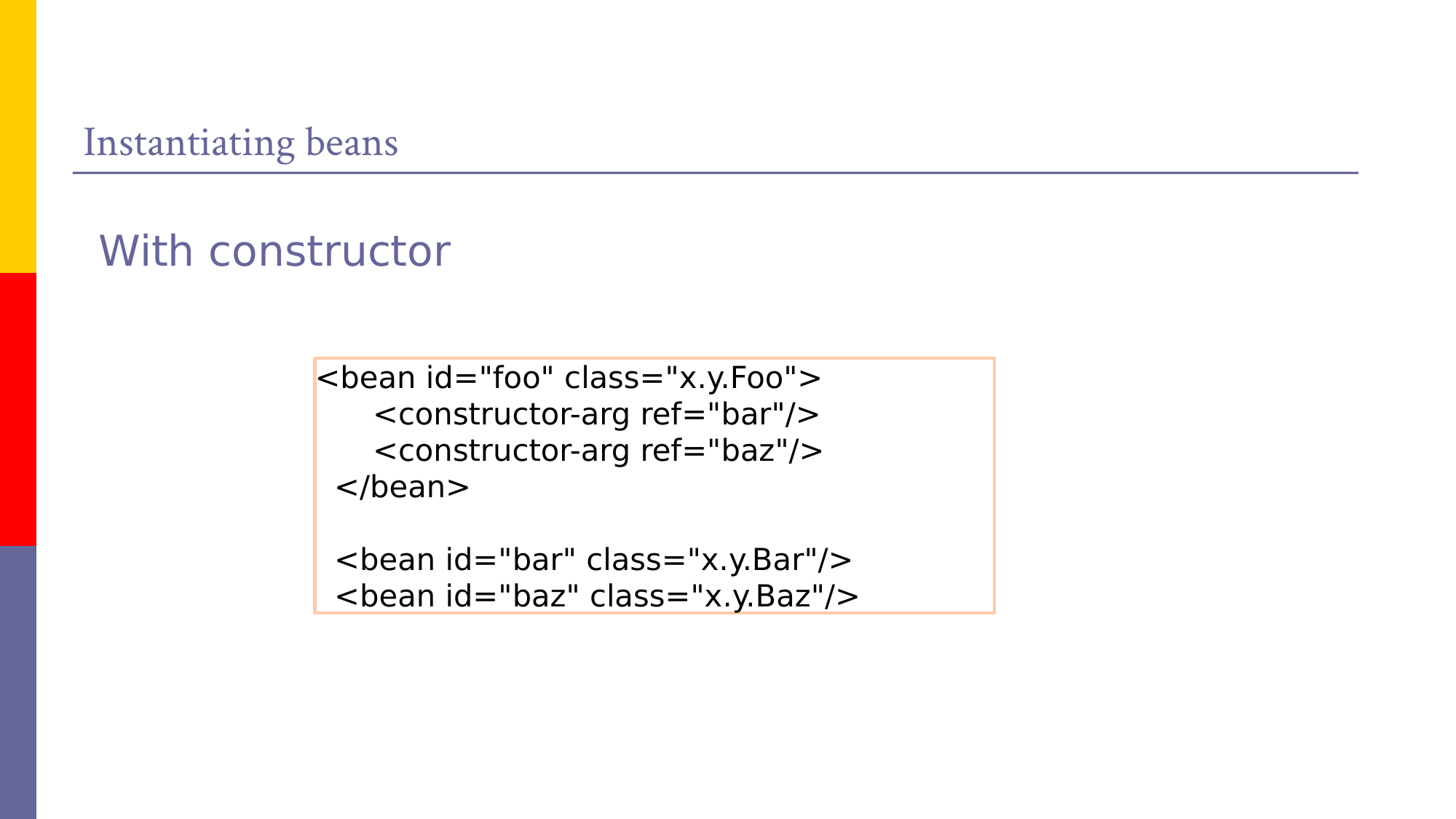

# Instantiating beans

   With constructor

<bean id="foo" class="x.y.Foo">
      <constructor-arg ref="bar"/>
      <constructor-arg ref="baz"/>
  </bean>

  <bean id="bar" class="x.y.Bar"/>
  <bean id="baz" class="x.y.Baz"/>